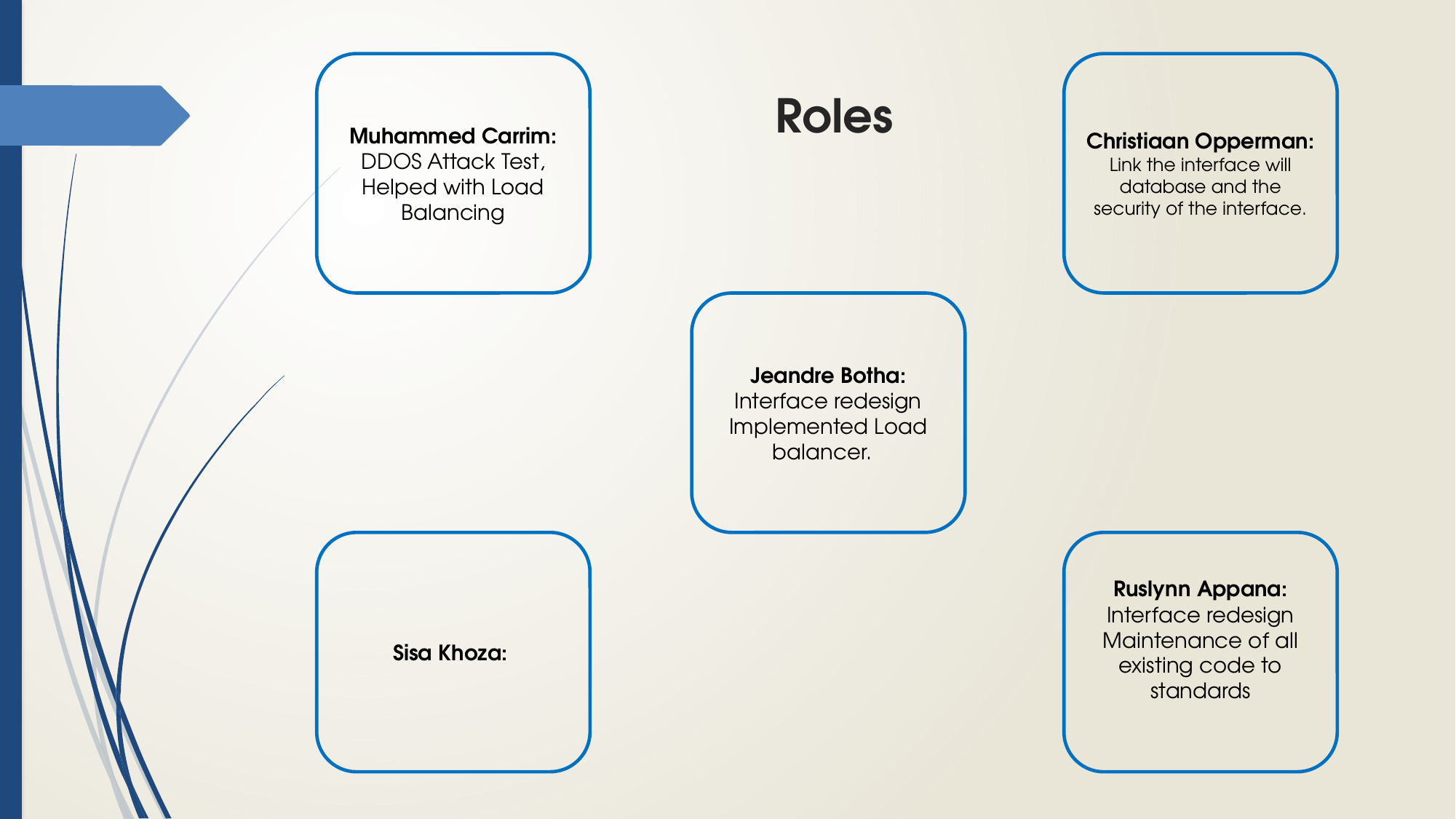

Muhammed Carrim:
DDOS Attack Test,
Helped with Load Balancing
Christiaan Opperman:
Link the interface will database and the security of the interface.
# Roles
Jeandre Botha:
Interface redesign
Implemented Load balancer.
Sisa Khoza:
Ruslynn Appana:
Interface redesign
Maintenance of all existing code to standards